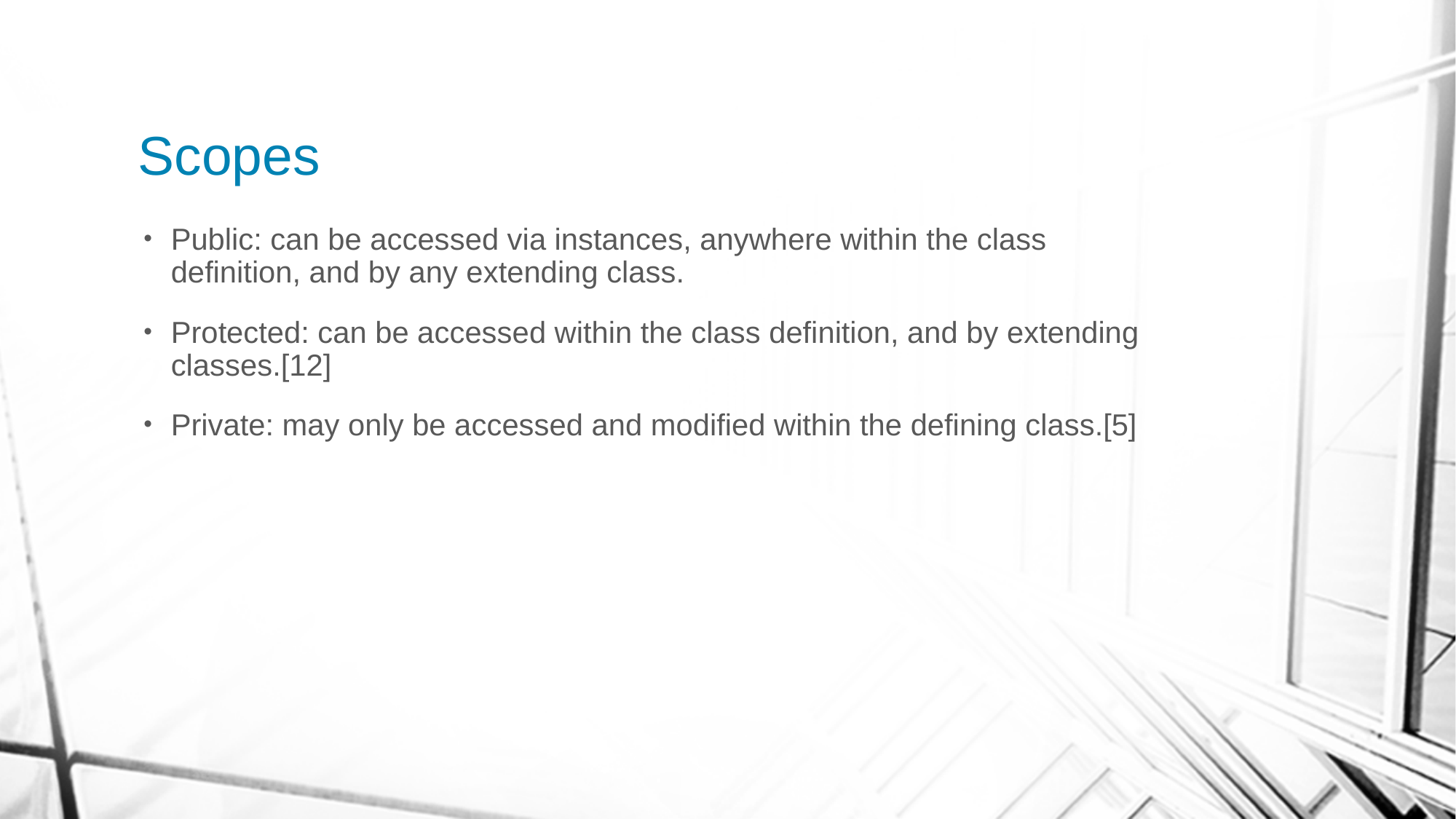

# Scopes
Public: can be accessed via instances, anywhere within the class definition, and by any extending class.
Protected: can be accessed within the class definition, and by extending classes.[12]
Private: may only be accessed and modified within the defining class.[5]